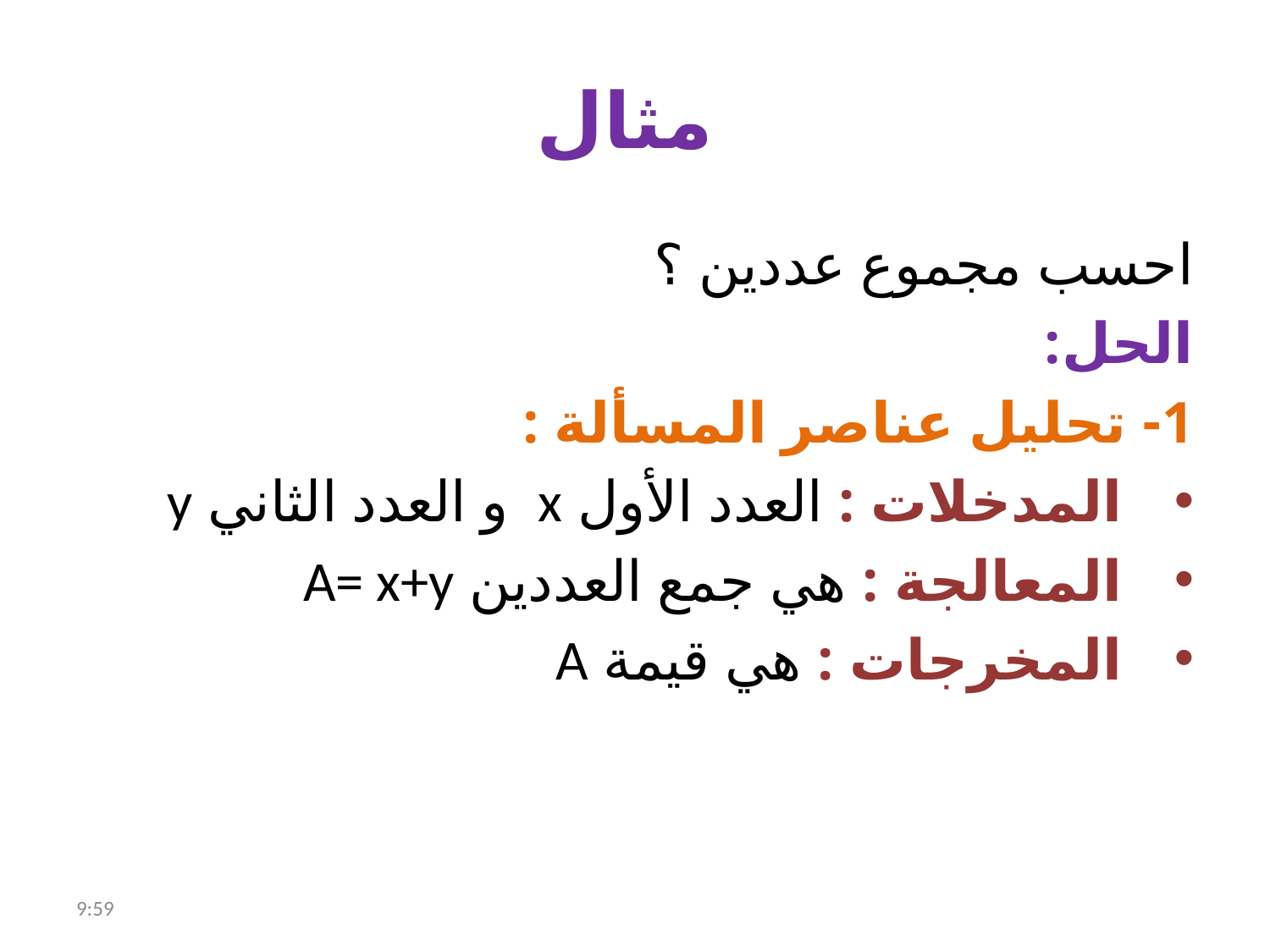

# مثال
احسب مجموع عددين ؟
الحل:
1- تحليل عناصر المسألة :
المدخلات : العدد الأول x  و العدد الثاني y
المعالجة : هي جمع العددين A= x+y
المخرجات : هي قيمة A
9:59